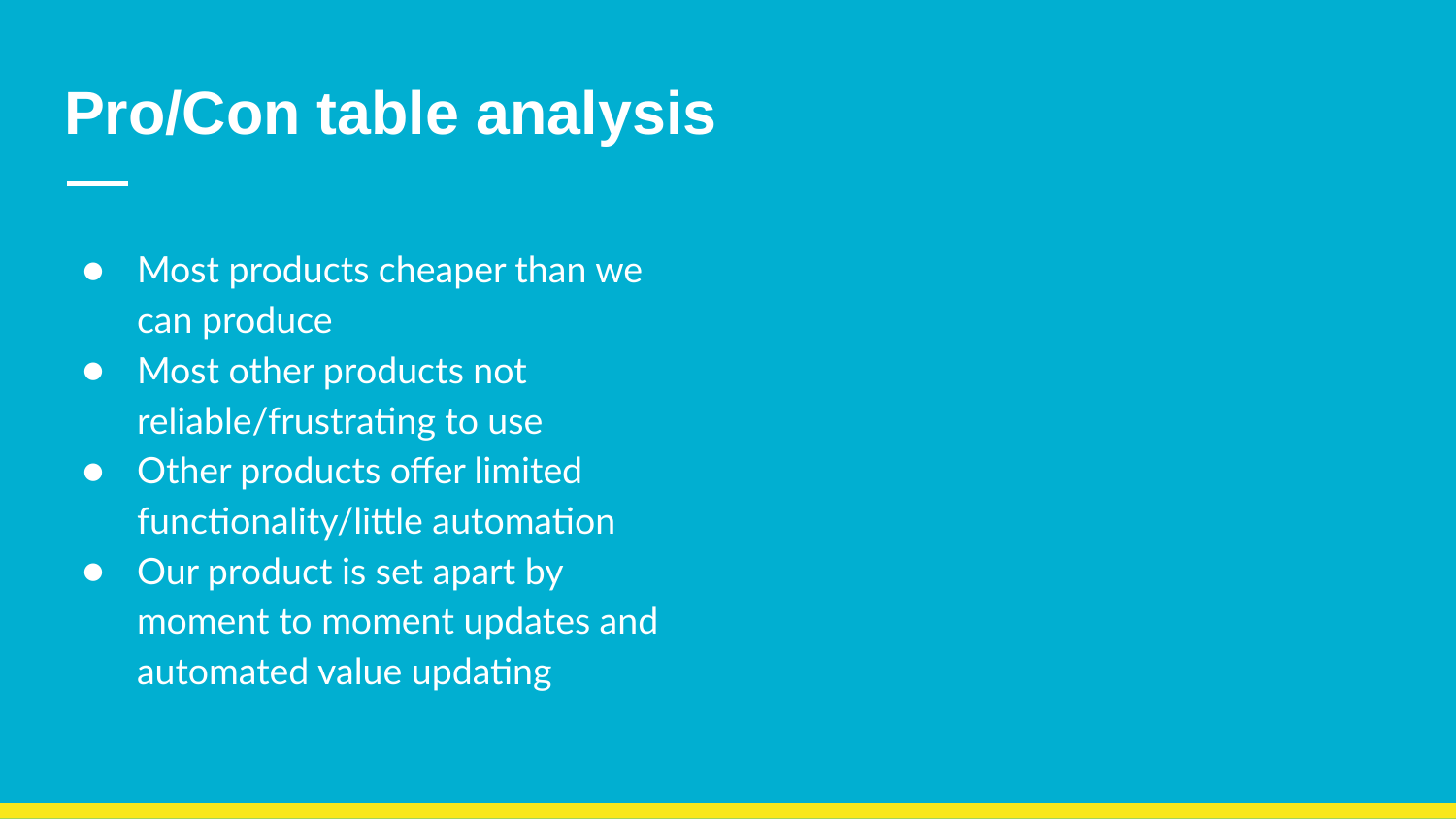

# Pro/Con table analysis
Most products cheaper than we can produce
Most other products not reliable/frustrating to use
Other products offer limited functionality/little automation
Our product is set apart by moment to moment updates and automated value updating